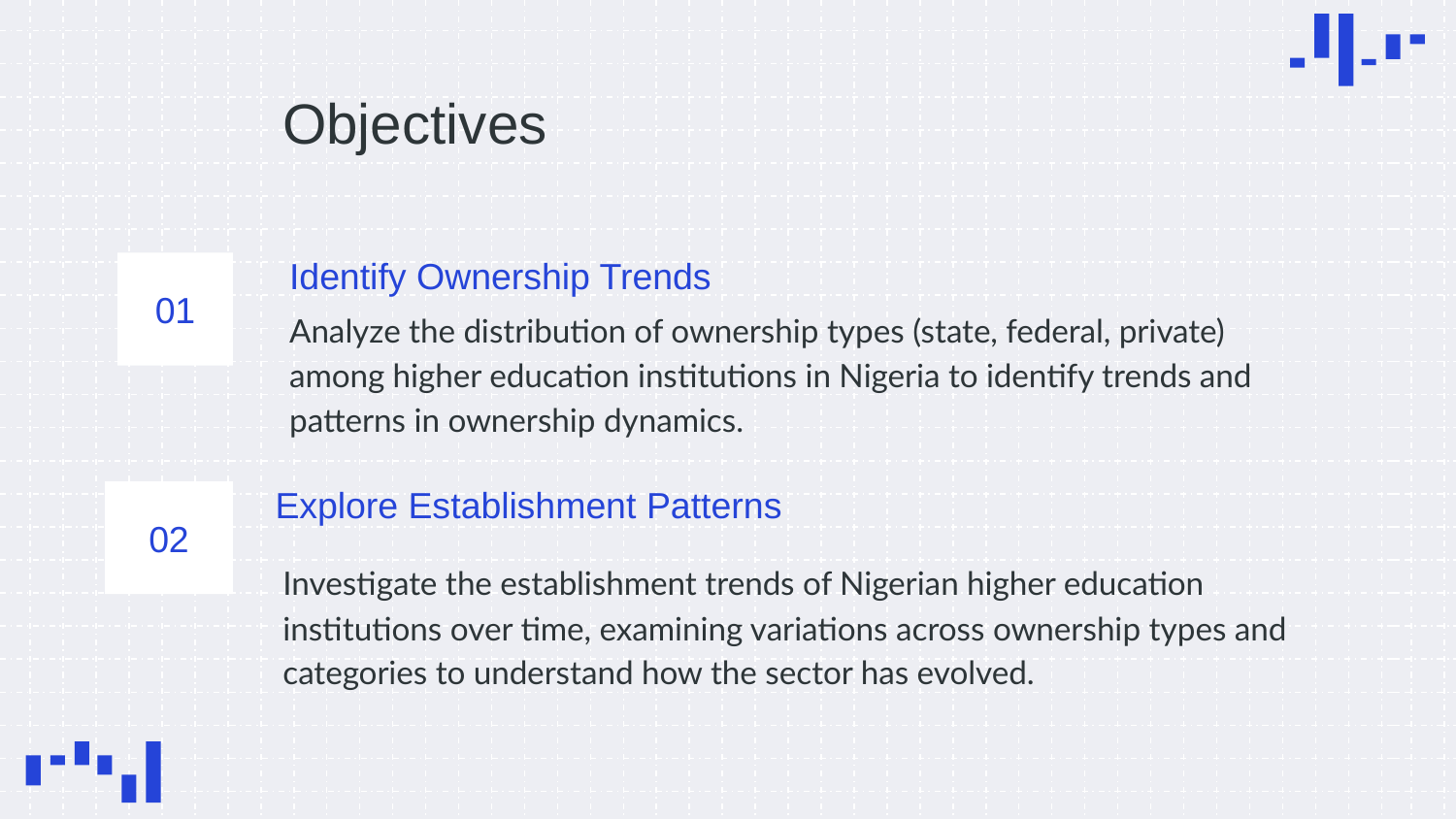

# Objectives
Identify Ownership Trends
01
Analyze the distribution of ownership types (state, federal, private) among higher education institutions in Nigeria to identify trends and patterns in ownership dynamics.
Explore Establishment Patterns
02
Investigate the establishment trends of Nigerian higher education institutions over time, examining variations across ownership types and categories to understand how the sector has evolved.